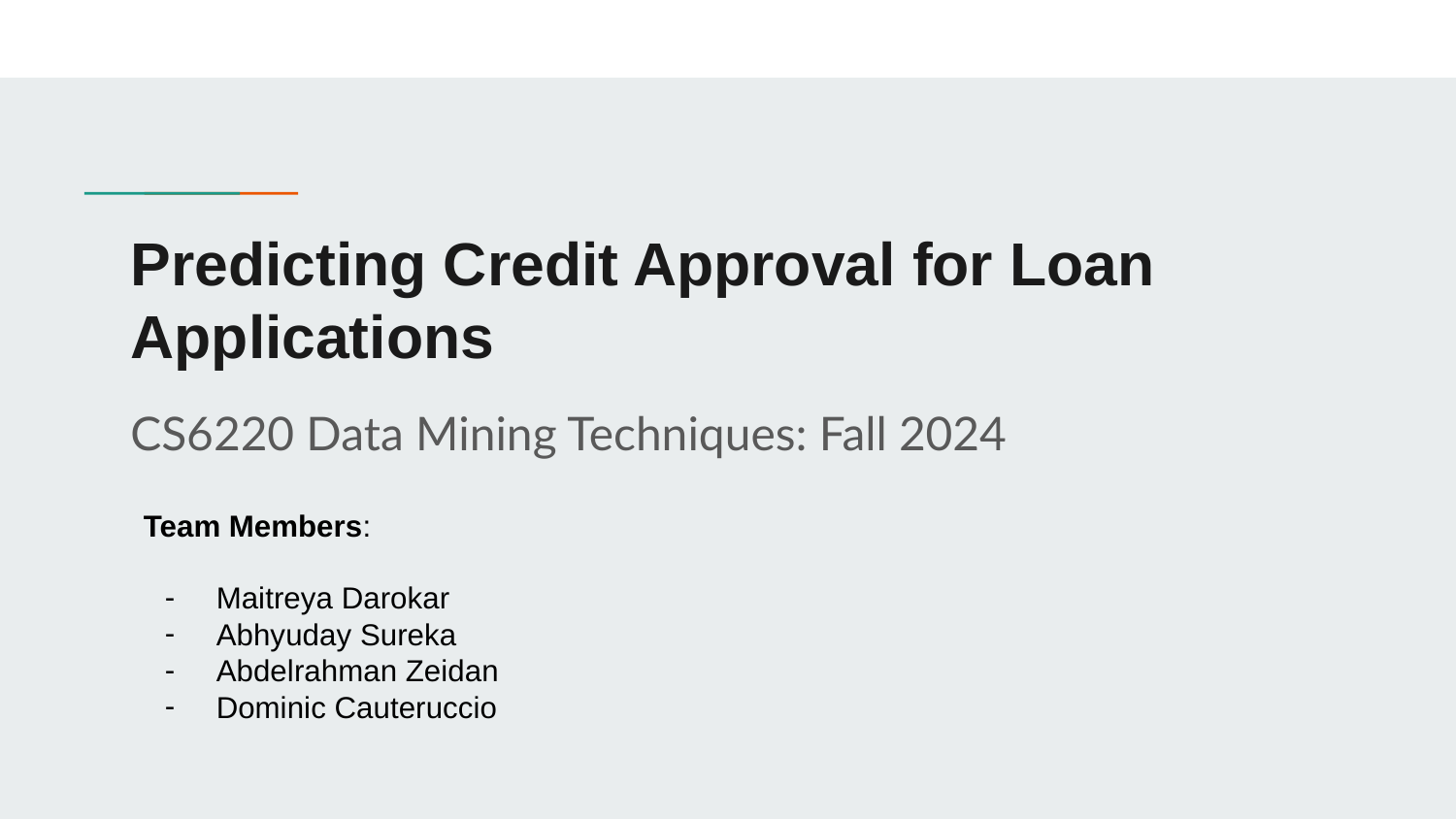

# Predicting Credit Approval for Loan Applications
CS6220 Data Mining Techniques: Fall 2024
Team Members:

Maitreya Darokar
Abhyuday Sureka
Abdelrahman Zeidan
Dominic Cauteruccio